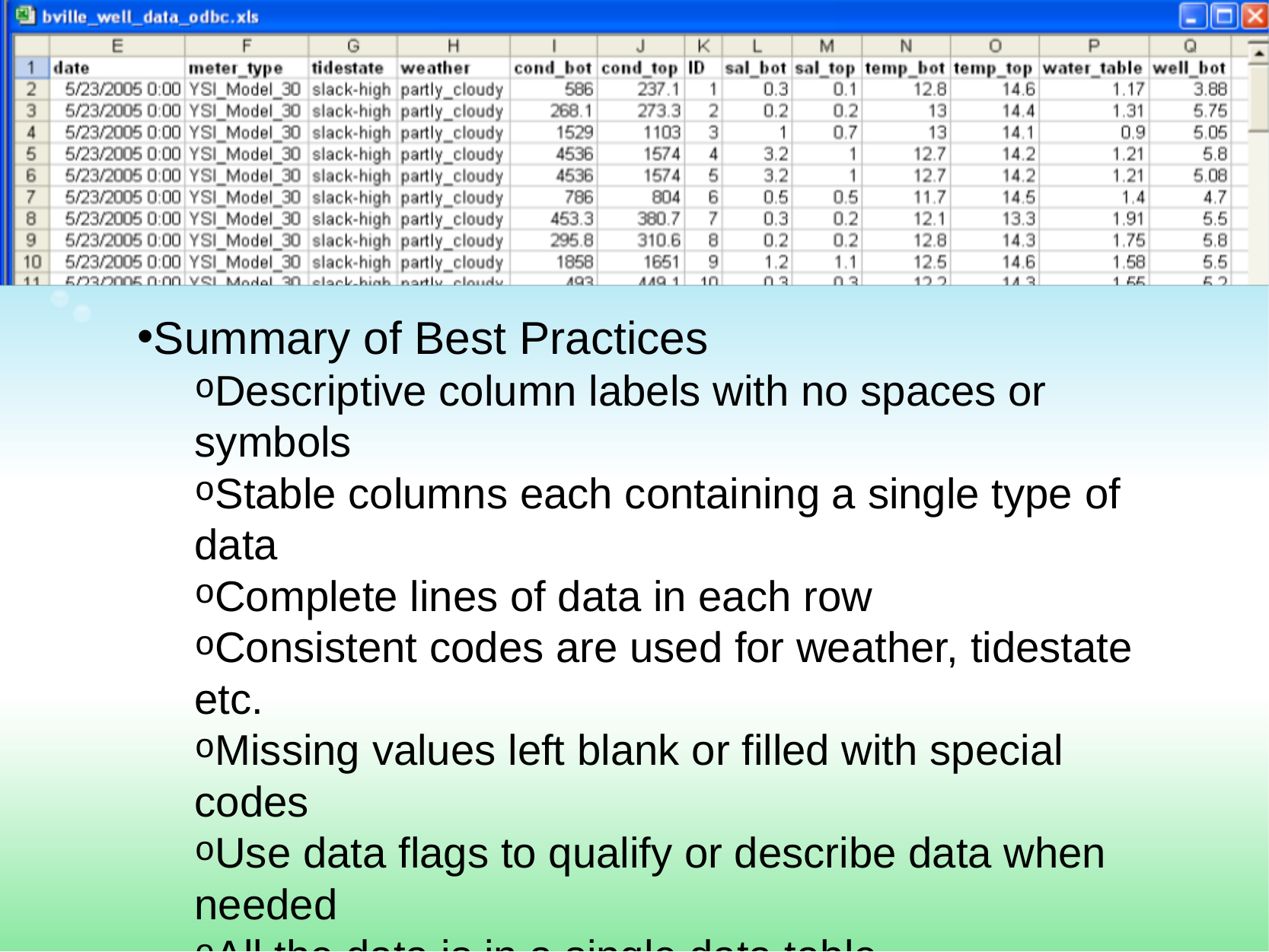

Summary of Best Practices
Descriptive column labels with no spaces or symbols
Stable columns each containing a single type of data
Complete lines of data in each row
Consistent codes are used for weather, tidestate etc.
Missing values left blank or filled with special codes
Use data flags to qualify or describe data when needed
All the data is in a single data table